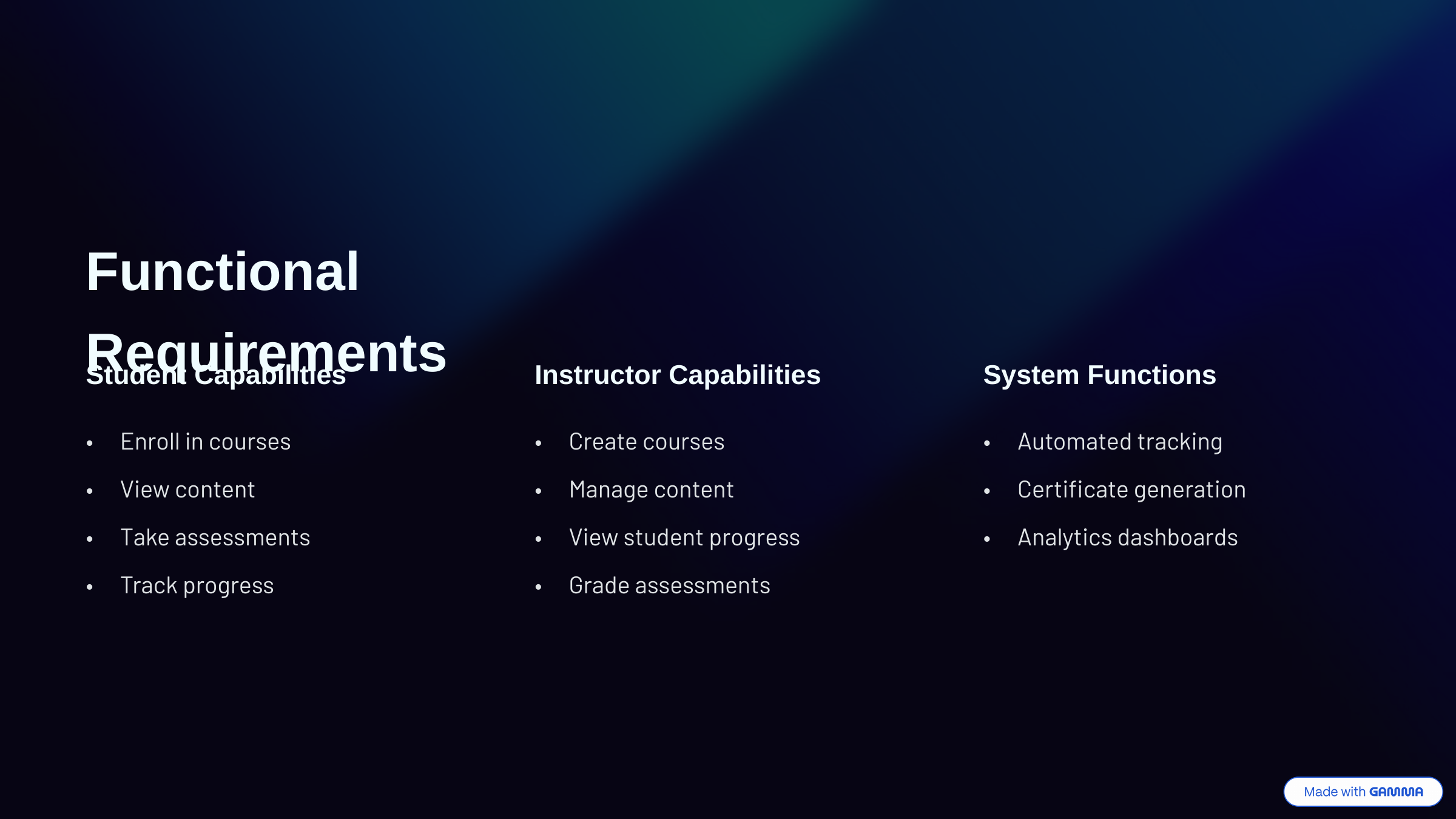

Functional Requirements
Student Capabilities
Instructor Capabilities
System Functions
Enroll in courses
Create courses
Automated tracking
View content
Manage content
Certificate generation
Take assessments
View student progress
Analytics dashboards
Track progress
Grade assessments